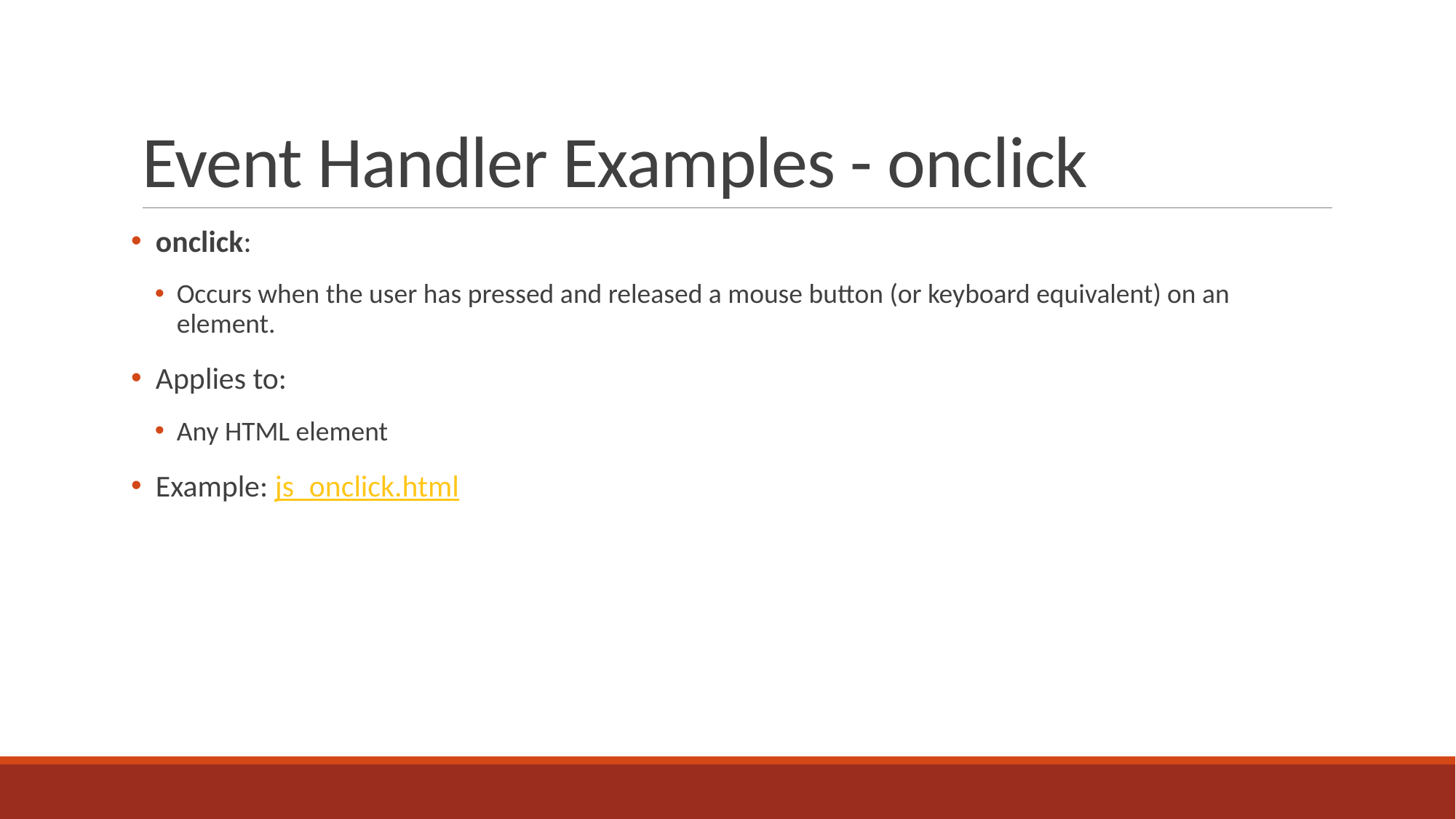

# Event Handler Examples - onclick
  onclick:
Occurs when the user has pressed and released a mouse button (or keyboard equivalent) on an element.
  Applies to:
Any HTML element
  Example: js_onclick.html